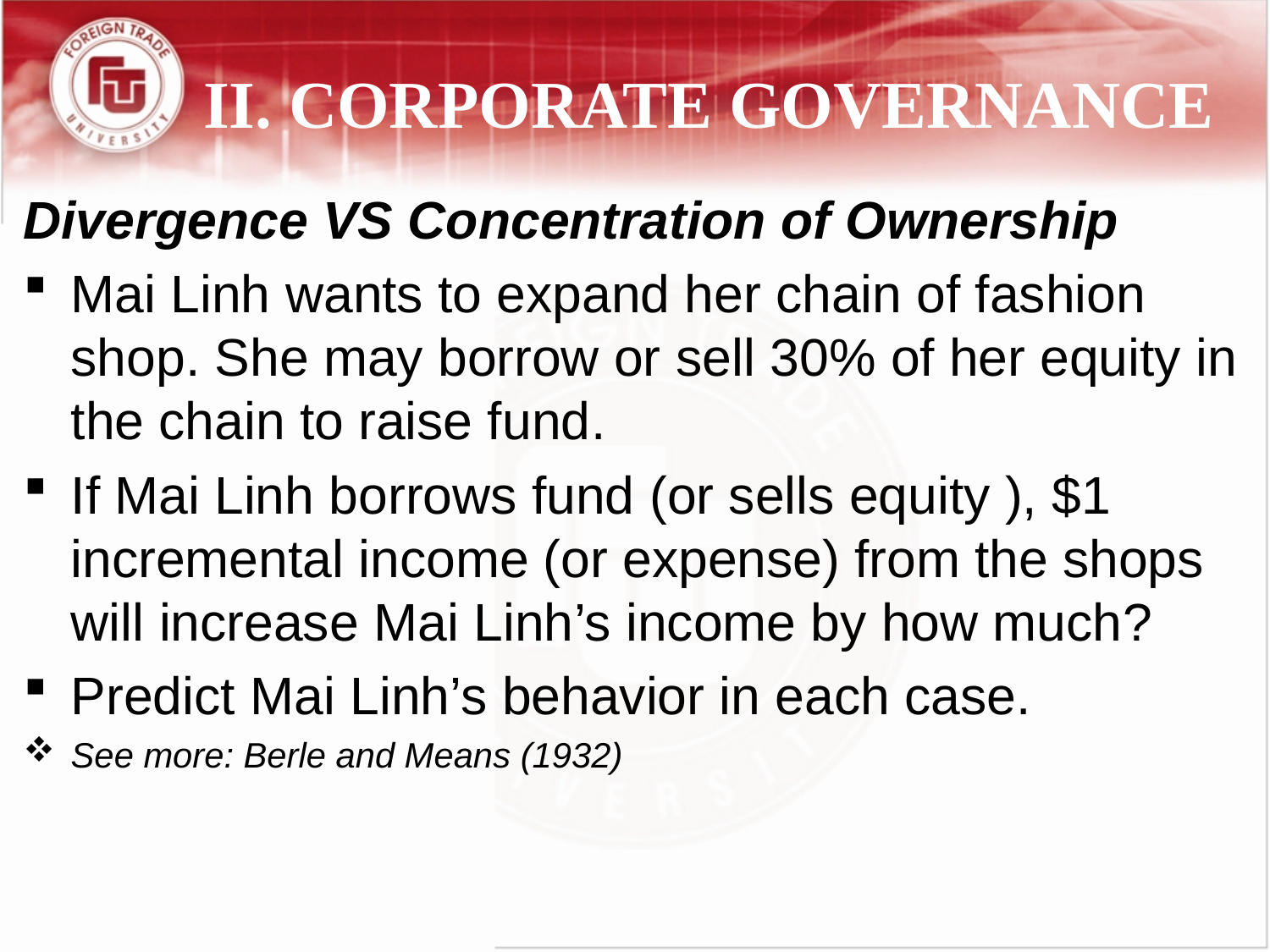

# II. CORPORATE GOVERNANCE
Divergence VS Concentration of Ownership
Mai Linh wants to expand her chain of fashion shop. She may borrow or sell 30% of her equity in the chain to raise fund.
If Mai Linh borrows fund (or sells equity ), $1 incremental income (or expense) from the shops will increase Mai Linh’s income by how much?
Predict Mai Linh’s behavior in each case.
See more: Berle and Means (1932)